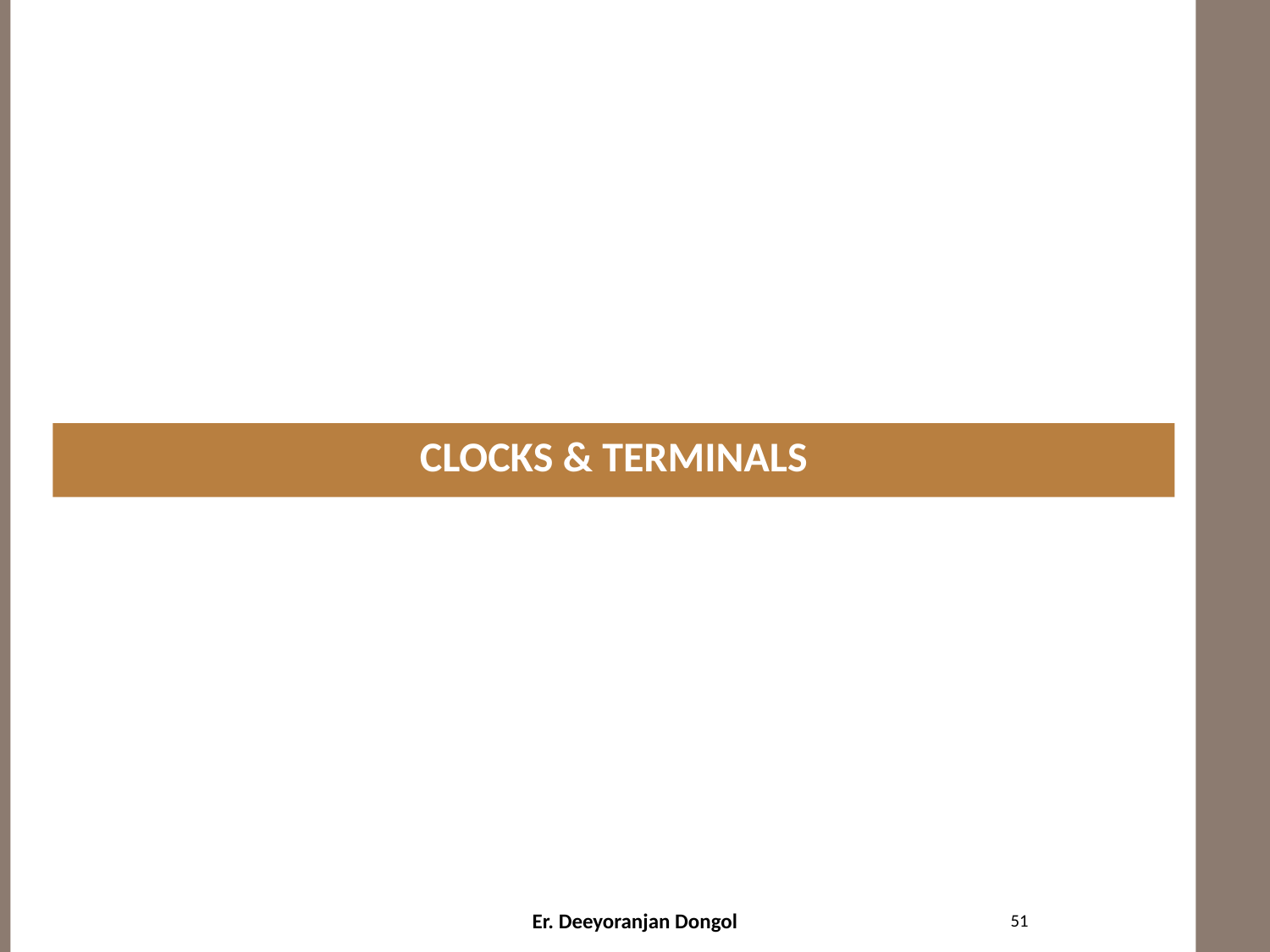

#
CLOCKS & TERMINALS
51
Er. Deeyoranjan Dongol